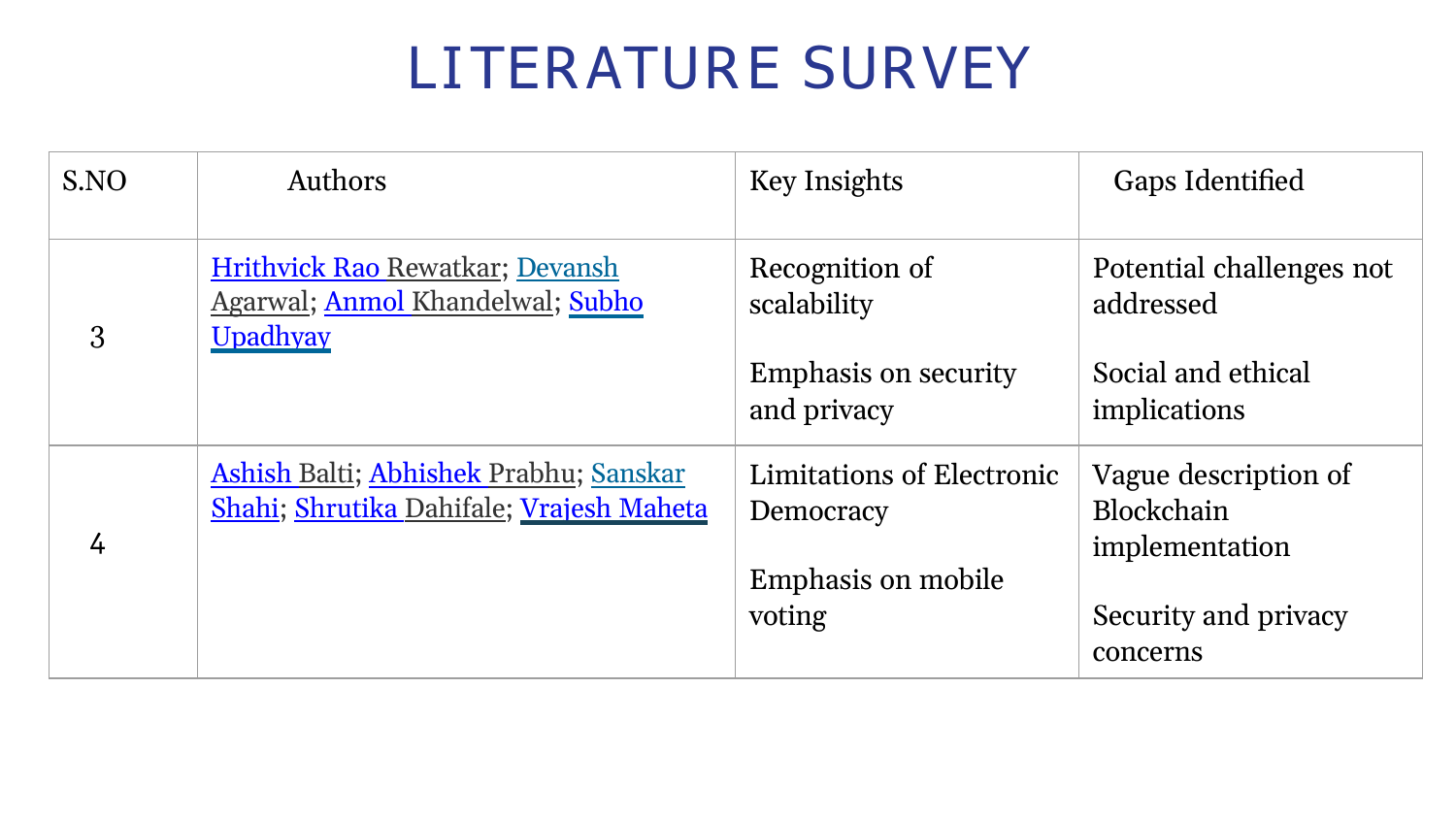

# LITERATURE SURVEY
| S.NO | Authors | Key Insights | Gaps Identiﬁed |
| --- | --- | --- | --- |
| 3 | Hrithvick Rao Rewatkar; Devansh Agarwal; Anmol Khandelwal; Subho Upadhyay | Recognition of scalability Emphasis on security and privacy | Potential challenges not addressed Social and ethical implications |
| 4 | Ashish Balti; Abhishek Prabhu; Sanskar Shahi; Shrutika Dahifale; Vrajesh Maheta | Limitations of Electronic Democracy Emphasis on mobile voting | Vague description of Blockchain implementation Security and privacy concerns |